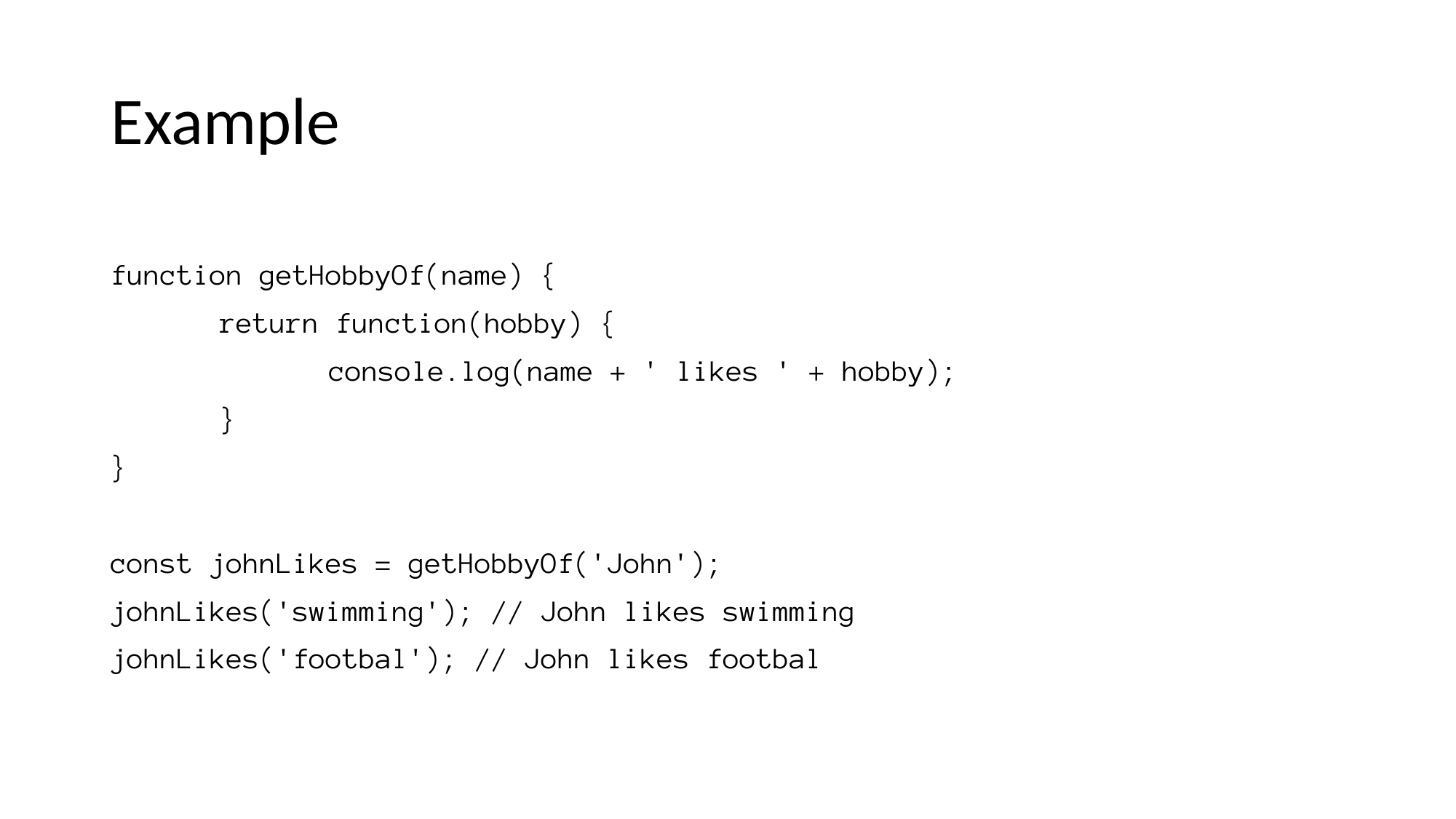

# Example

function getHobbyOf(name) {
	return function(hobby) {
		console.log(name + ' likes ' + hobby);
	}
}

const johnLikes = getHobbyOf('John');
johnLikes('swimming'); // John likes swimming
johnLikes('footbal'); // John likes footbal